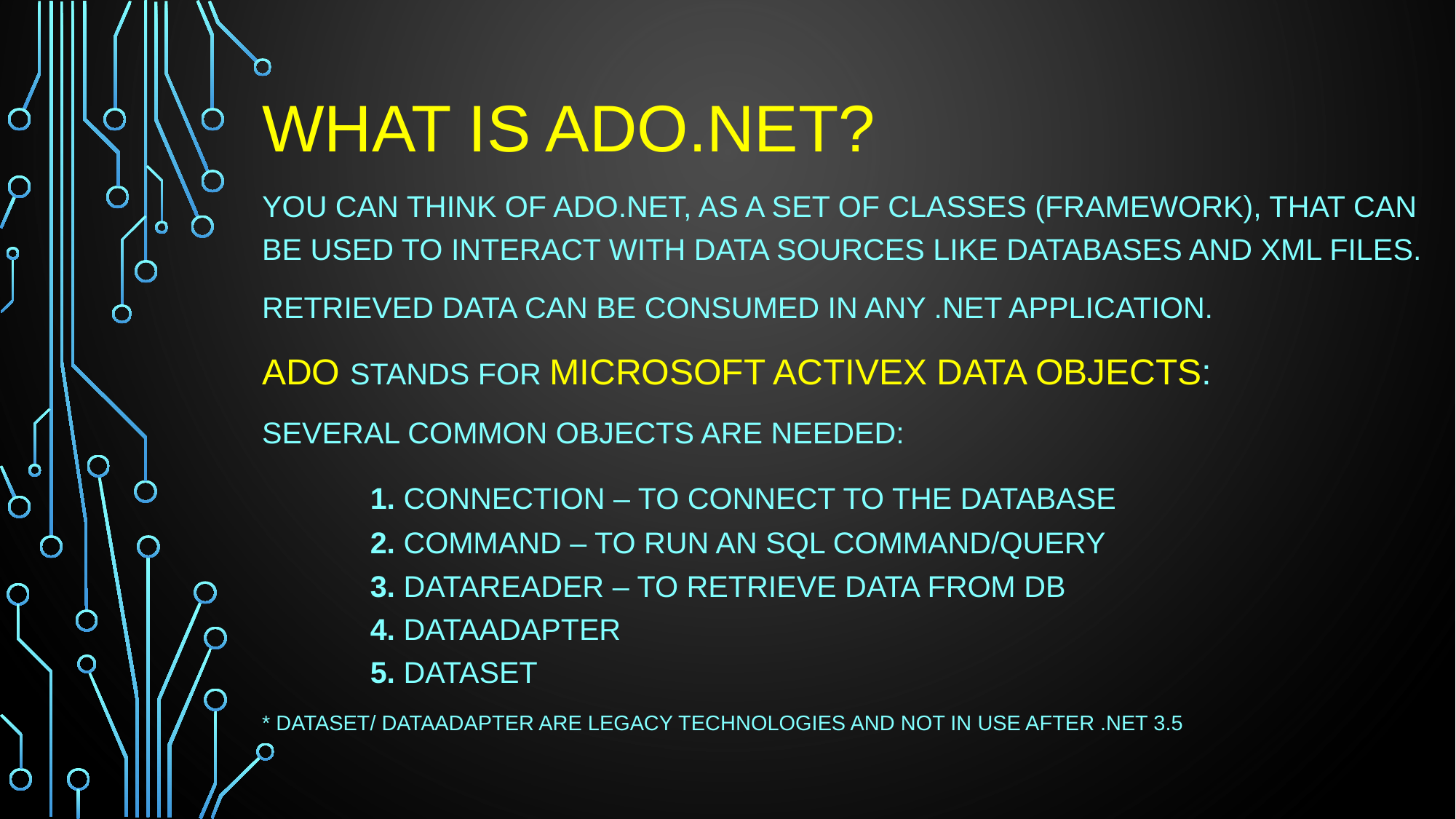

What is ado.net?
you can think of ADO.NET, as a set of classes (Framework), that can be used to interact with data sources like Databases and XML files.
retrieved data can be consumed in any .NET application.
ADO stands for Microsoft ActiveX Data Objects:
Several common objects are needed:
	1. Connection – to connect to the database
	2. Command – to run an sql command/Query
	3. DataReader – to retrieve data from db
	4. DataAdapter
	5. DataSet
* dataset/ dataAdapter are legacy technologies and not in use after .Net 3.5